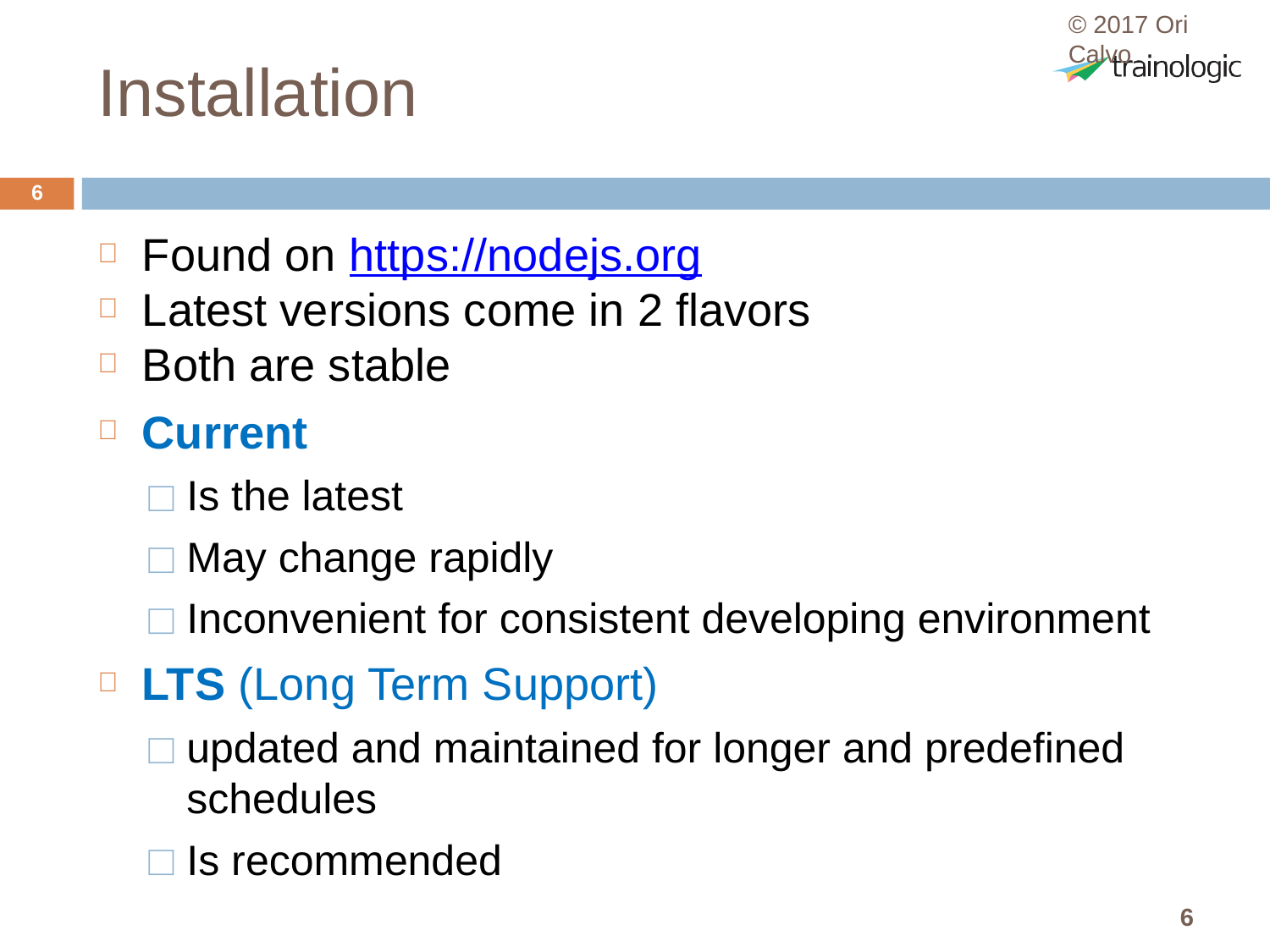

© 2017 Ori Calvo
# Installation
6
Found on https://nodejs.org
Latest versions come in 2 flavors
Both are stable
Current
Is the latest
May change rapidly
Inconvenient for consistent developing environment
LTS (Long Term Support)
updated and maintained for longer and predefined schedules
Is recommended

6